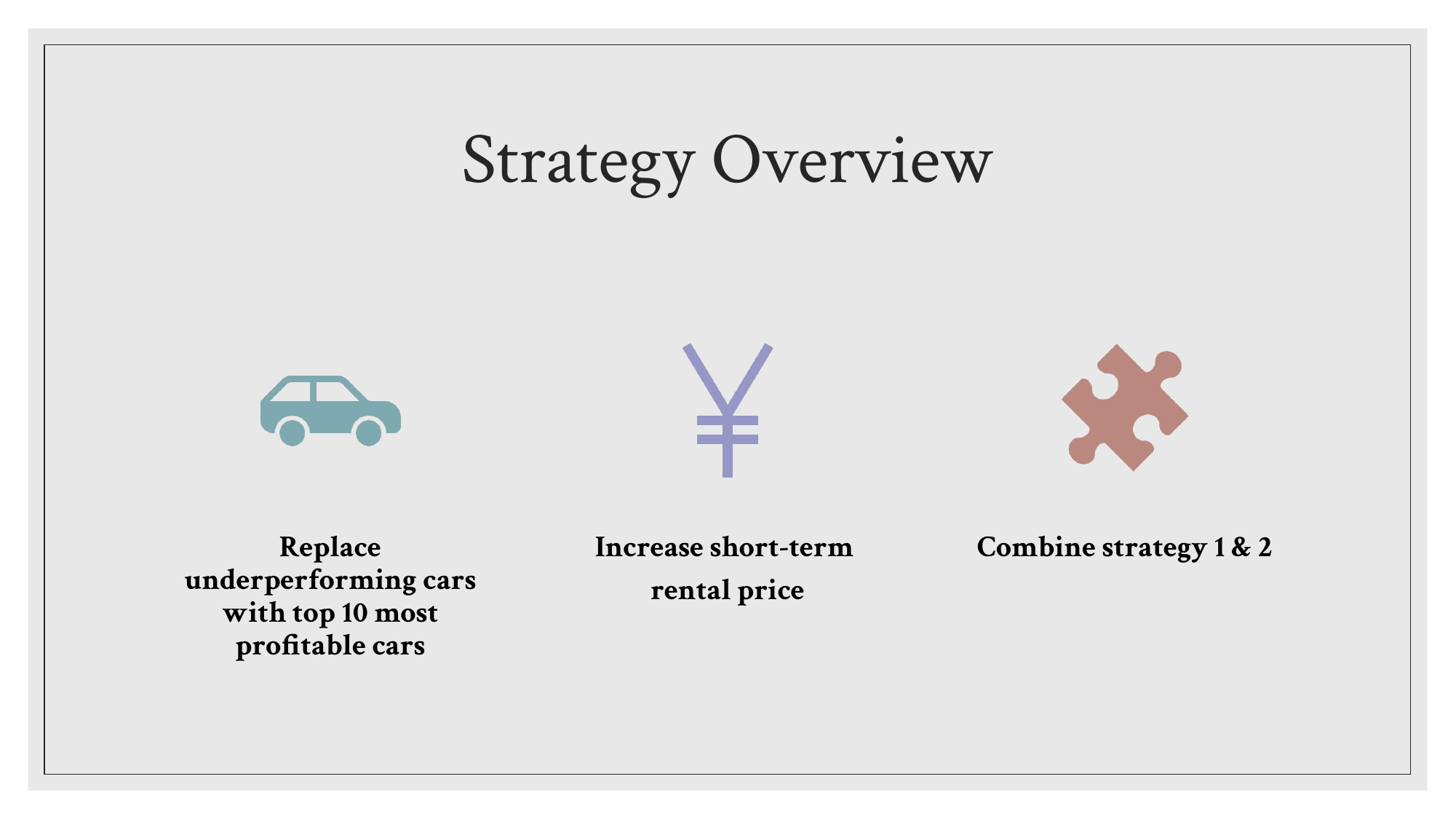

# Strategy Overview
Replace underperforming cars with top 10 most profitable cars
Increase short-term
rental price
Combine strategy 1 & 2